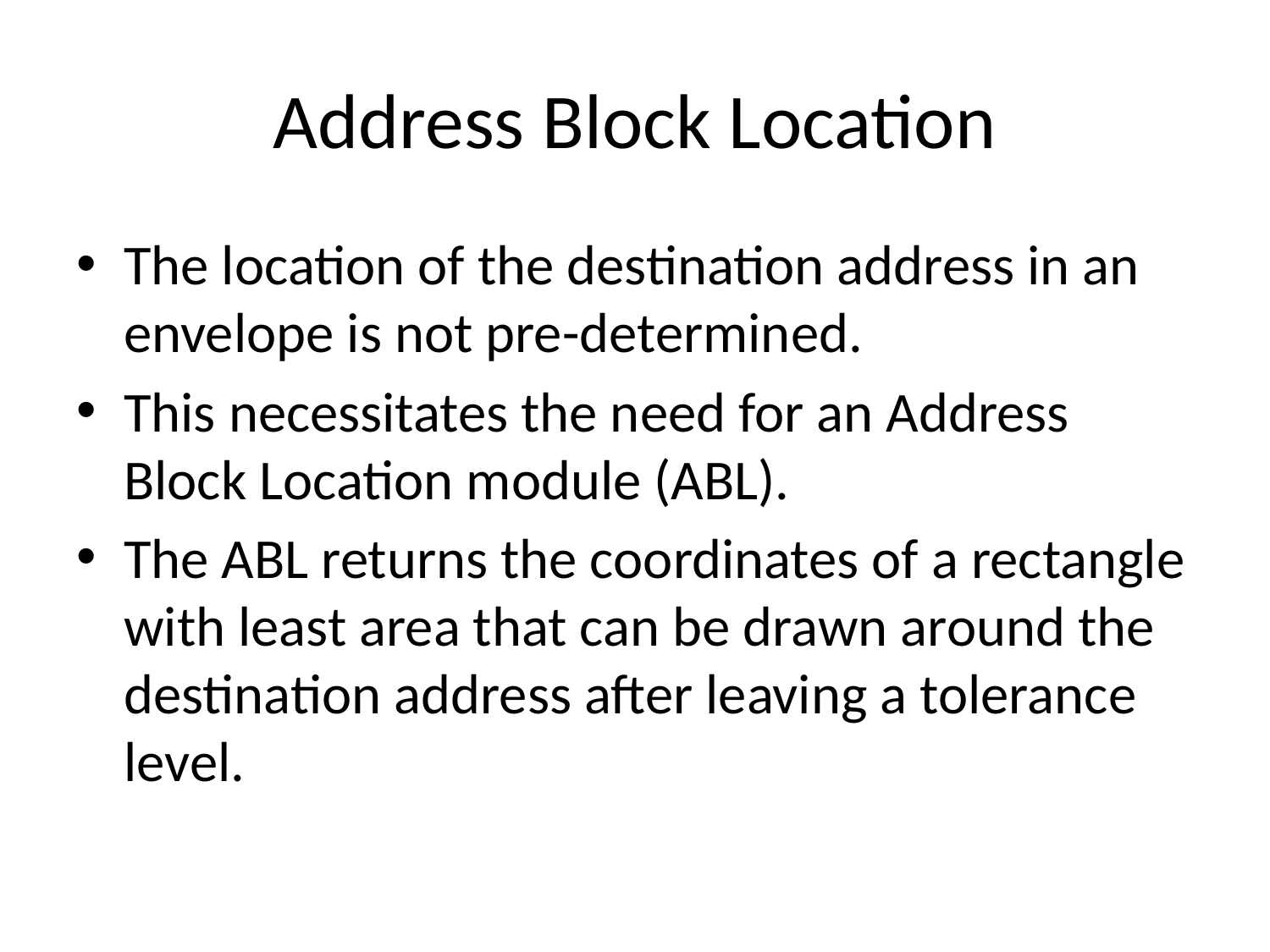

# Address Block Location
The location of the destination address in an envelope is not pre-determined.
This necessitates the need for an Address Block Location module (ABL).
The ABL returns the coordinates of a rectangle with least area that can be drawn around the destination address after leaving a tolerance level.